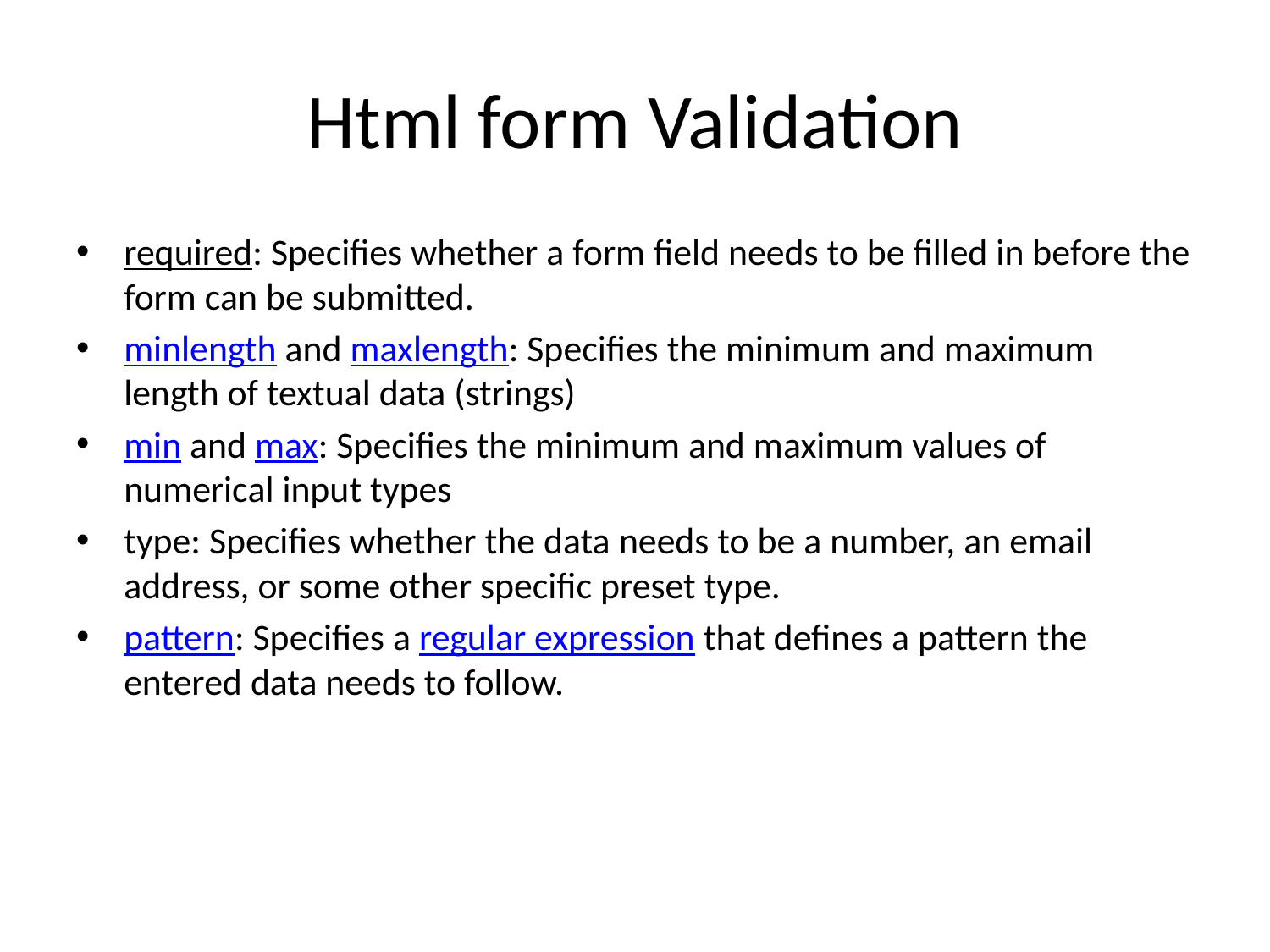

# Html form Validation
required: Specifies whether a form field needs to be filled in before the form can be submitted.
minlength and maxlength: Specifies the minimum and maximum length of textual data (strings)
min and max: Specifies the minimum and maximum values of numerical input types
type: Specifies whether the data needs to be a number, an email address, or some other specific preset type.
pattern: Specifies a regular expression that defines a pattern the entered data needs to follow.